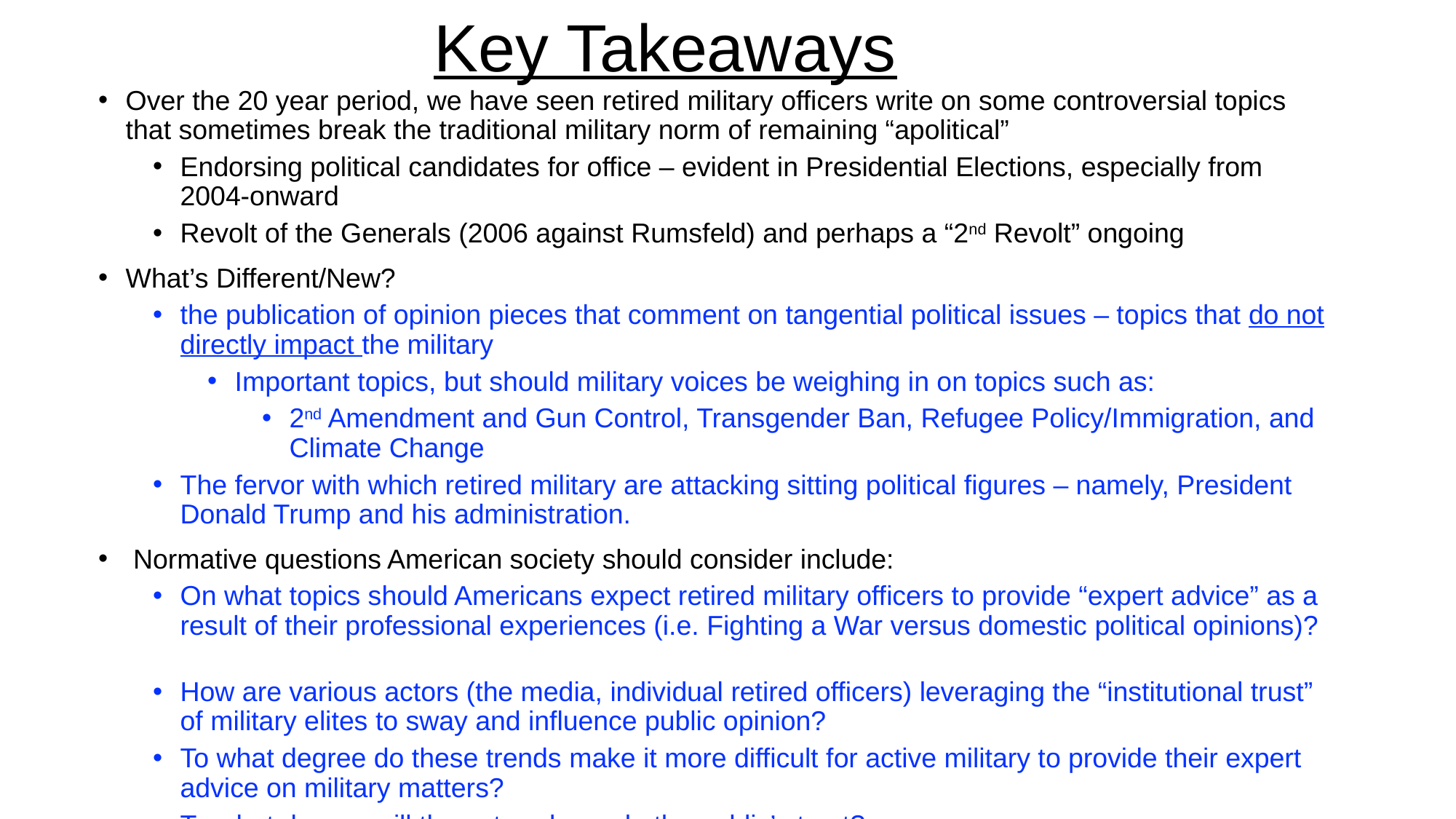

Key Takeaways
Over the 20 year period, we have seen retired military officers write on some controversial topics that sometimes break the traditional military norm of remaining “apolitical”
Endorsing political candidates for office – evident in Presidential Elections, especially from 2004-onward
Revolt of the Generals (2006 against Rumsfeld) and perhaps a “2nd Revolt” ongoing
What’s Different/New?
the publication of opinion pieces that comment on tangential political issues – topics that do not directly impact the military
Important topics, but should military voices be weighing in on topics such as:
2nd Amendment and Gun Control, Transgender Ban, Refugee Policy/Immigration, and Climate Change
The fervor with which retired military are attacking sitting political figures – namely, President Donald Trump and his administration.
 Normative questions American society should consider include:
On what topics should Americans expect retired military officers to provide “expert advice” as a result of their professional experiences (i.e. Fighting a War versus domestic political opinions)?
How are various actors (the media, individual retired officers) leveraging the “institutional trust” of military elites to sway and influence public opinion?
To what degree do these trends make it more difficult for active military to provide their expert advice on military matters?
To what degree will these trends erode the public’s trust?